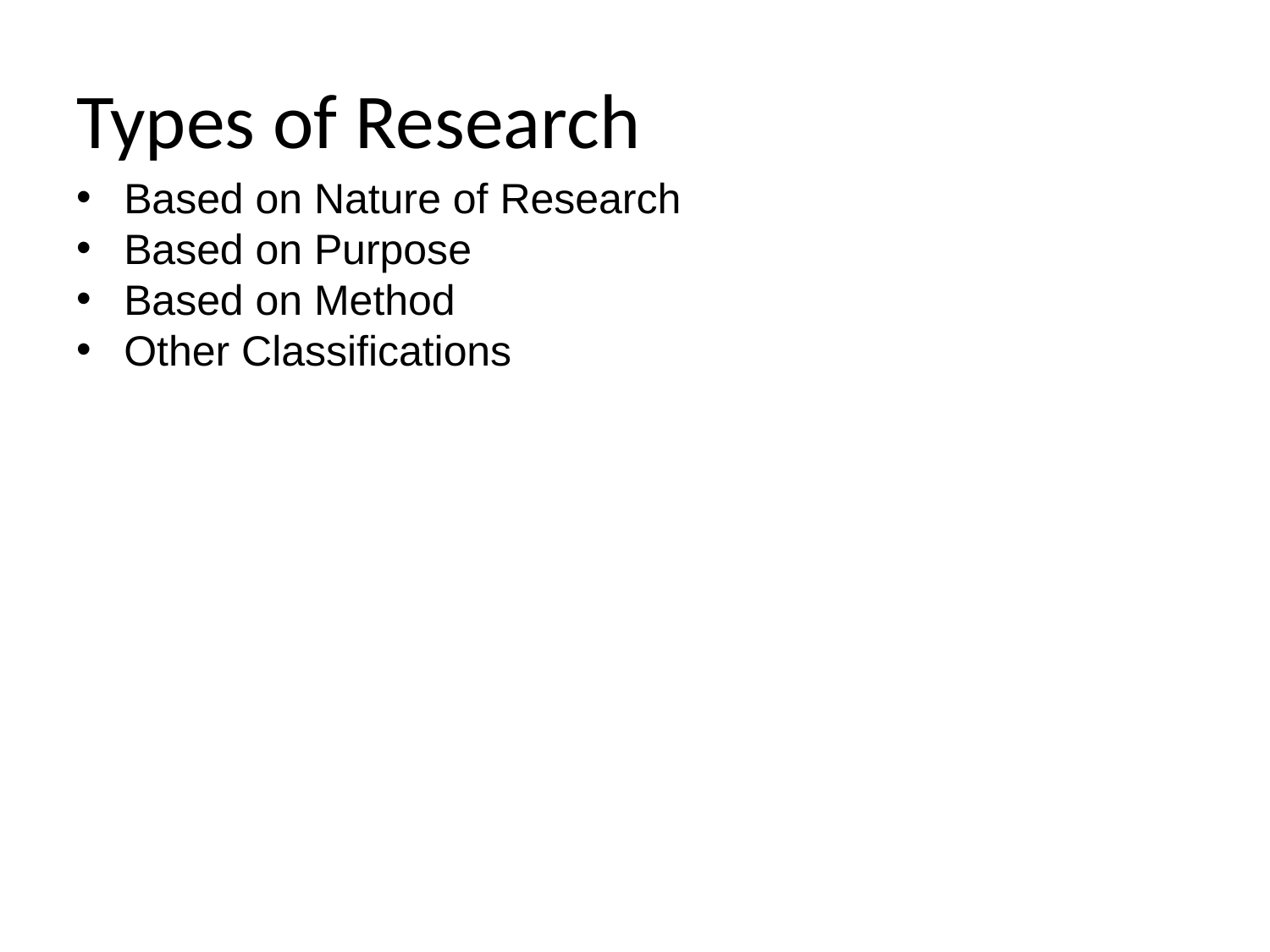

# Types of Research
Based on Nature of Research
Based on Purpose
Based on Method
Other Classifications